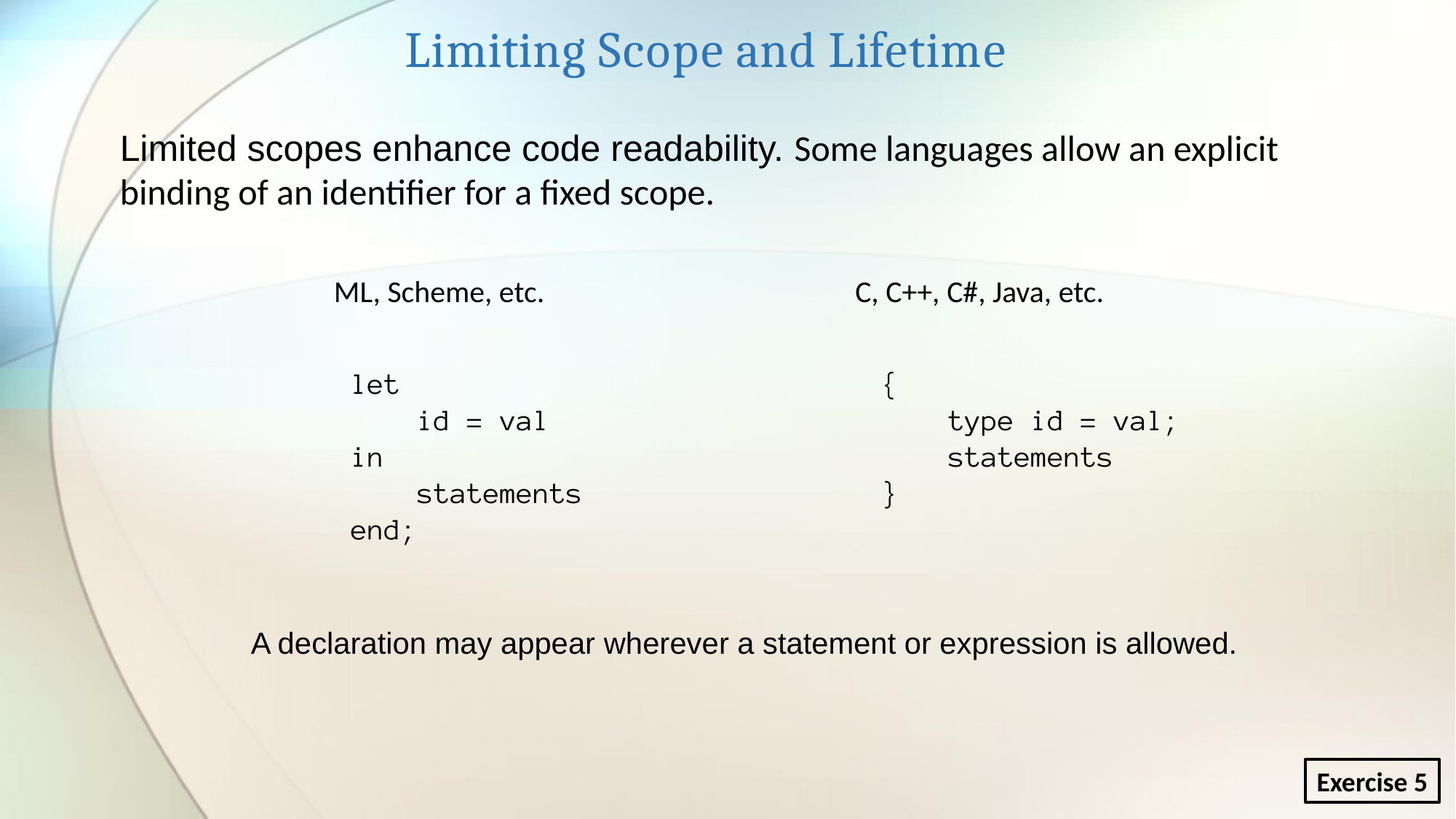

Limiting Scope and Lifetime
Limited scopes enhance code readability. Some languages allow an explicit binding of an identifier for a fixed scope.
ML, Scheme, etc.
C, C++, C#, Java, etc.
let
    id = val
in
    statements
end;
{
    type id = val;
    statements
}
A declaration may appear wherever a statement or expression is allowed.
Exercise 5